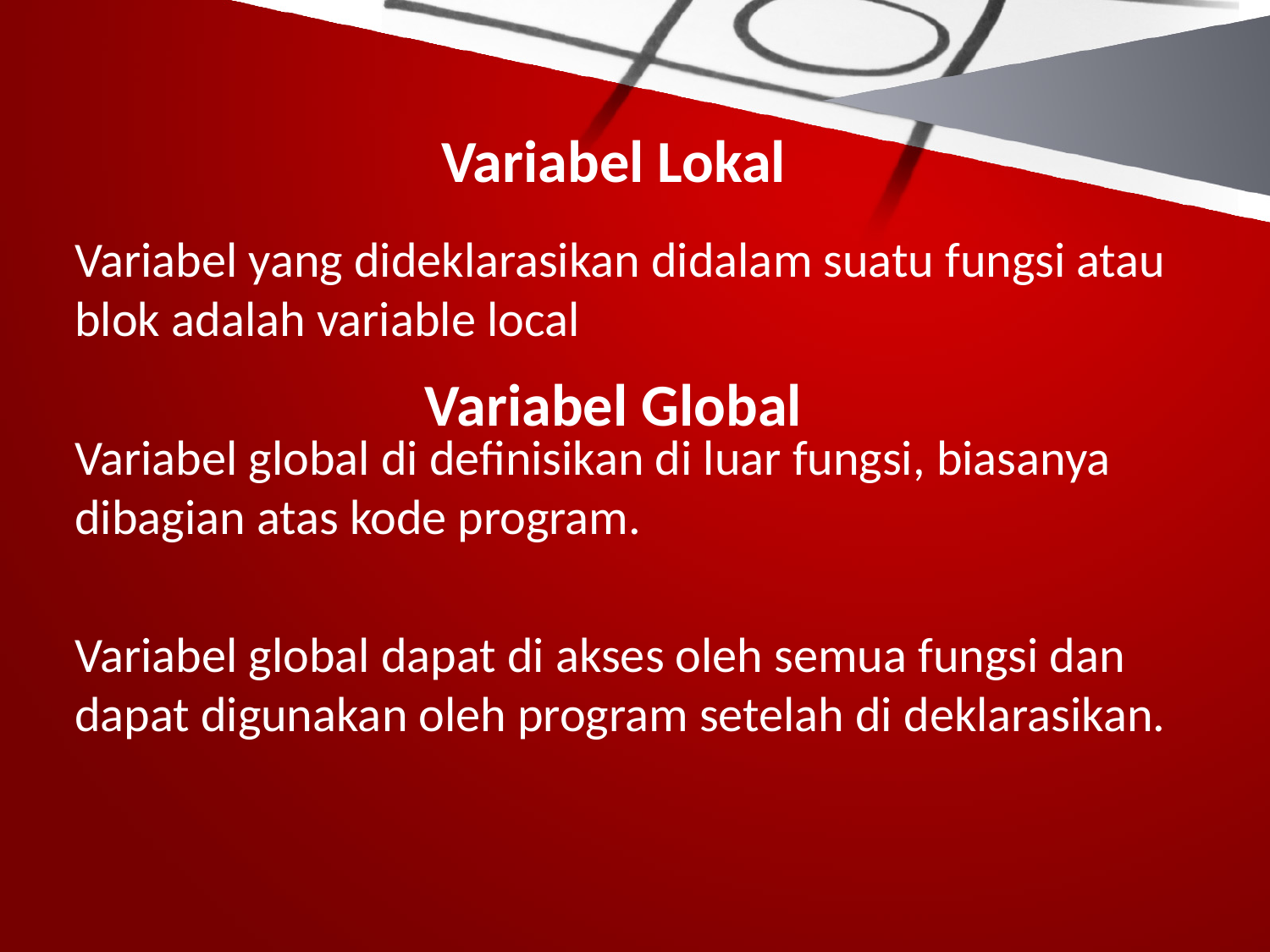

# Variabel Lokal
Variabel yang dideklarasikan didalam suatu fungsi atau blok adalah variable local

Variabel global di definisikan di luar fungsi, biasanya dibagian atas kode program.

Variabel global dapat di akses oleh semua fungsi dan dapat digunakan oleh program setelah di deklarasikan.
Variabel Global